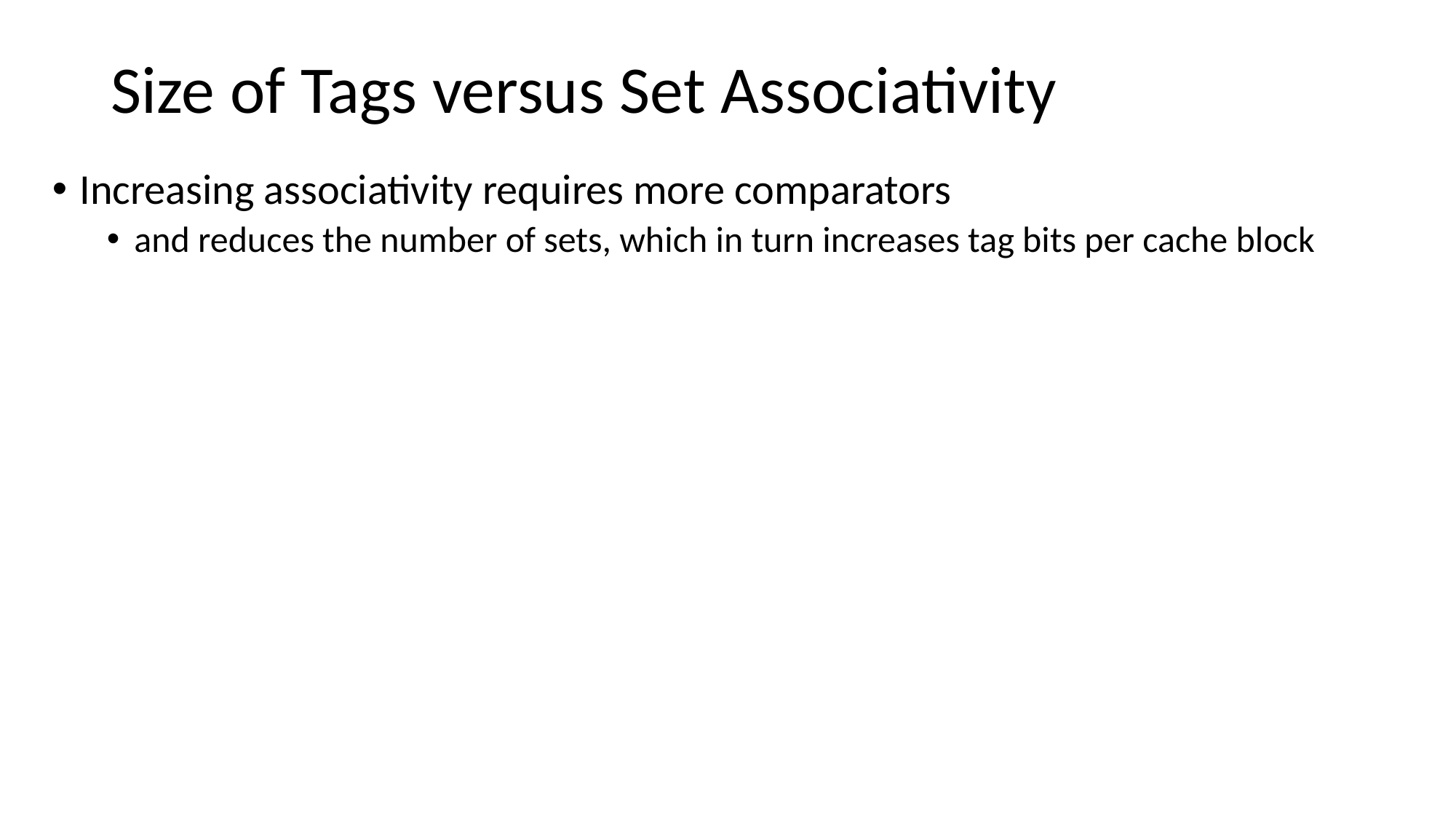

# Size of Tags versus Set Associativity
Increasing associativity requires more comparators
and reduces the number of sets, which in turn increases tag bits per cache block